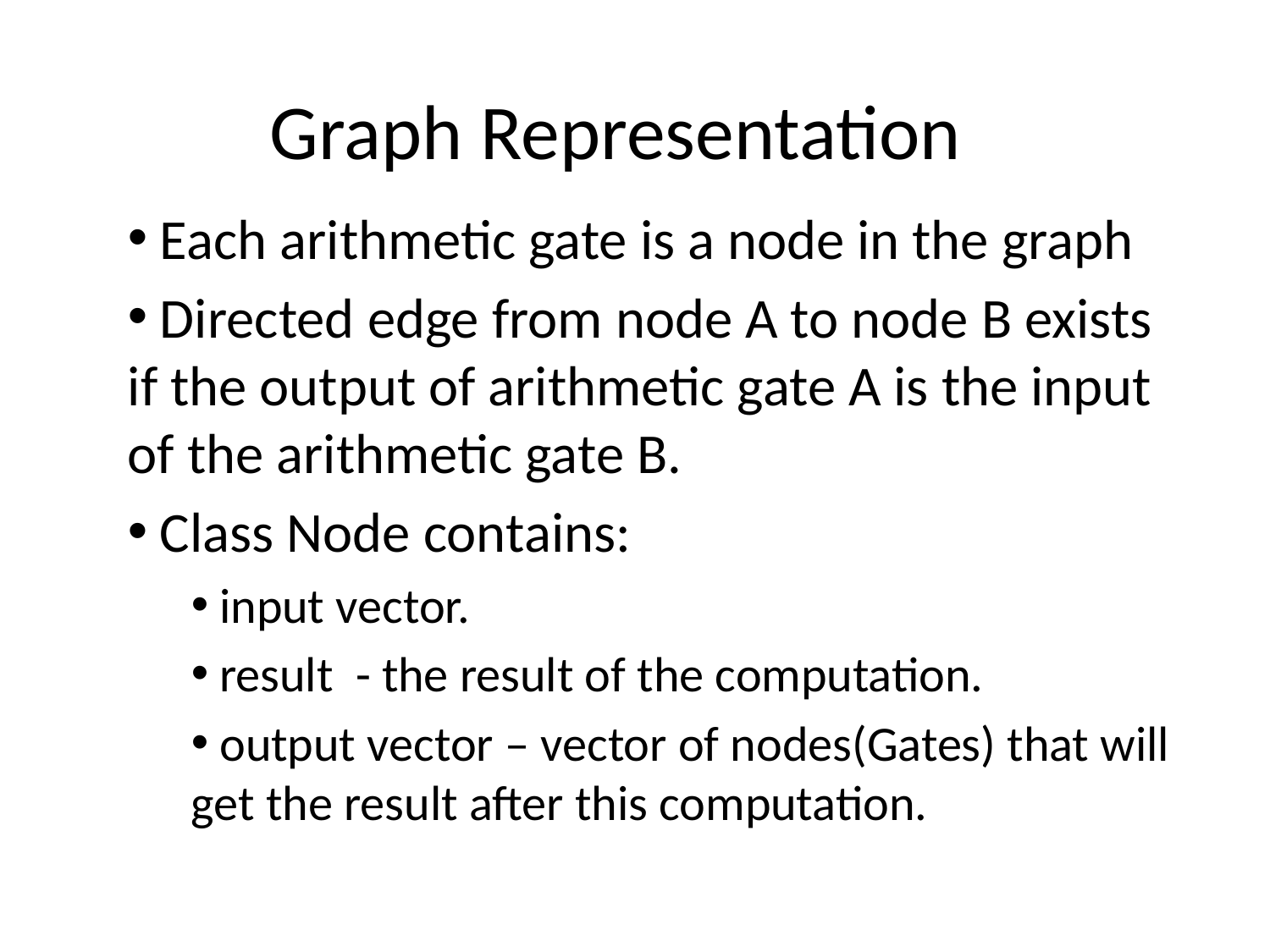

# Graph Representation
 Each arithmetic gate is a node in the graph
 Directed edge from node A to node B exists if the output of arithmetic gate A is the input of the arithmetic gate B.
 Class Node contains:
 input vector.
 result  - the result of the computation.
 output vector – vector of nodes(Gates) that will get the result after this computation.